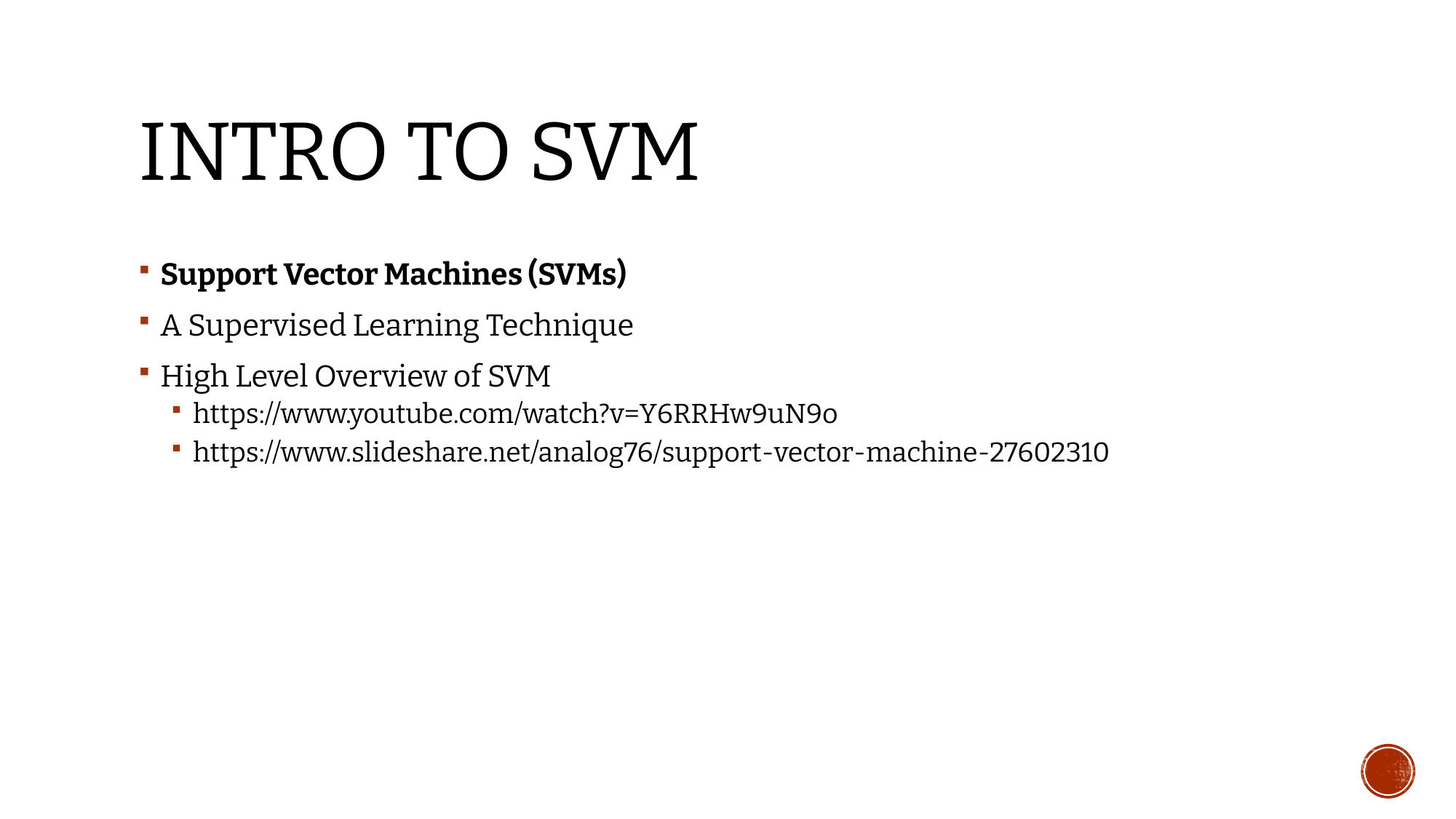

# Intro to SVM
Support Vector Machines (SVMs)
A Supervised Learning Technique
High Level Overview of SVM
https://www.youtube.com/watch?v=Y6RRHw9uN9o
https://www.slideshare.net/analog76/support-vector-machine-27602310